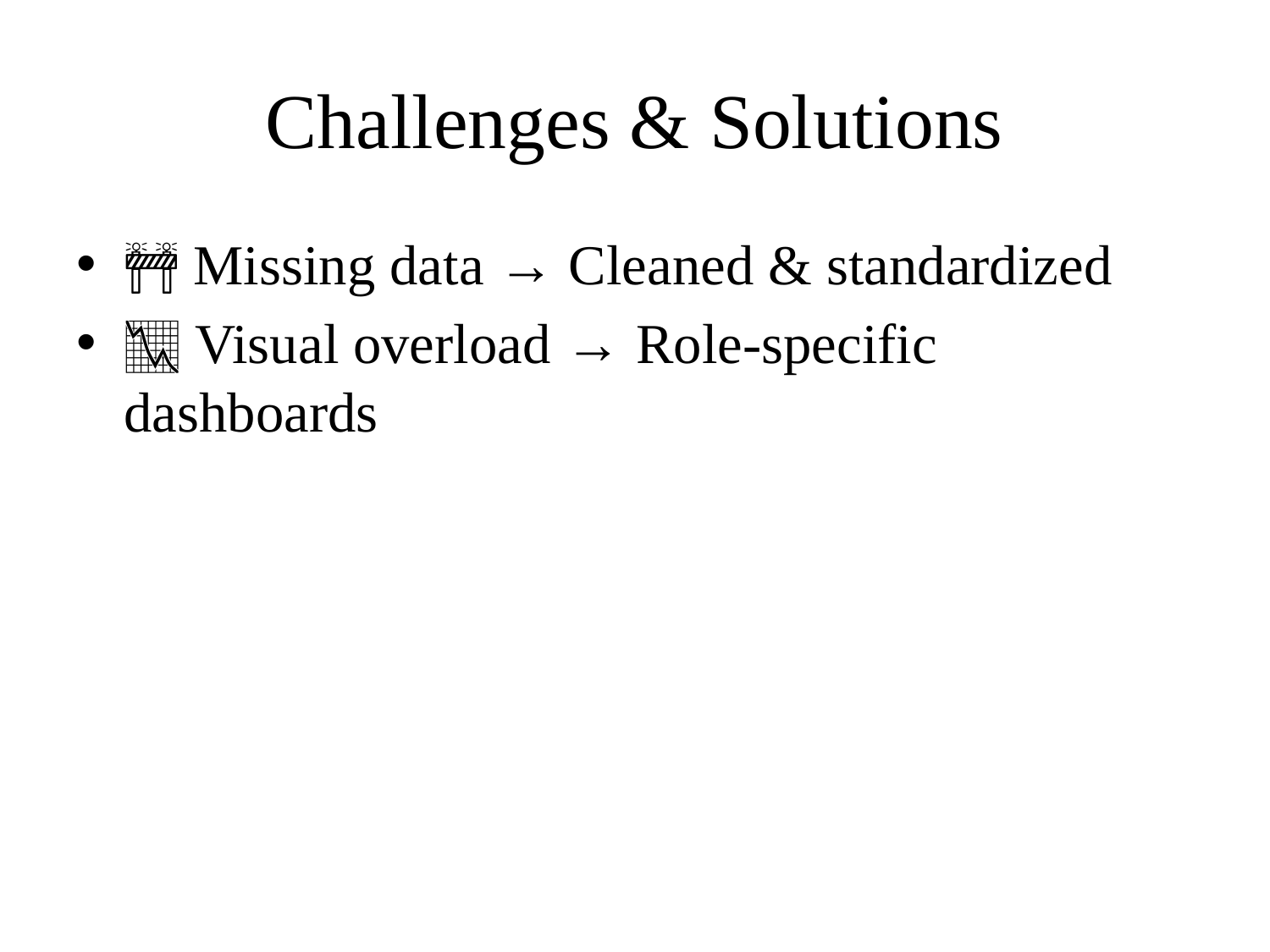

# Challenges & Solutions
🚧 Missing data → Cleaned & standardized
📉 Visual overload → Role-specific dashboards